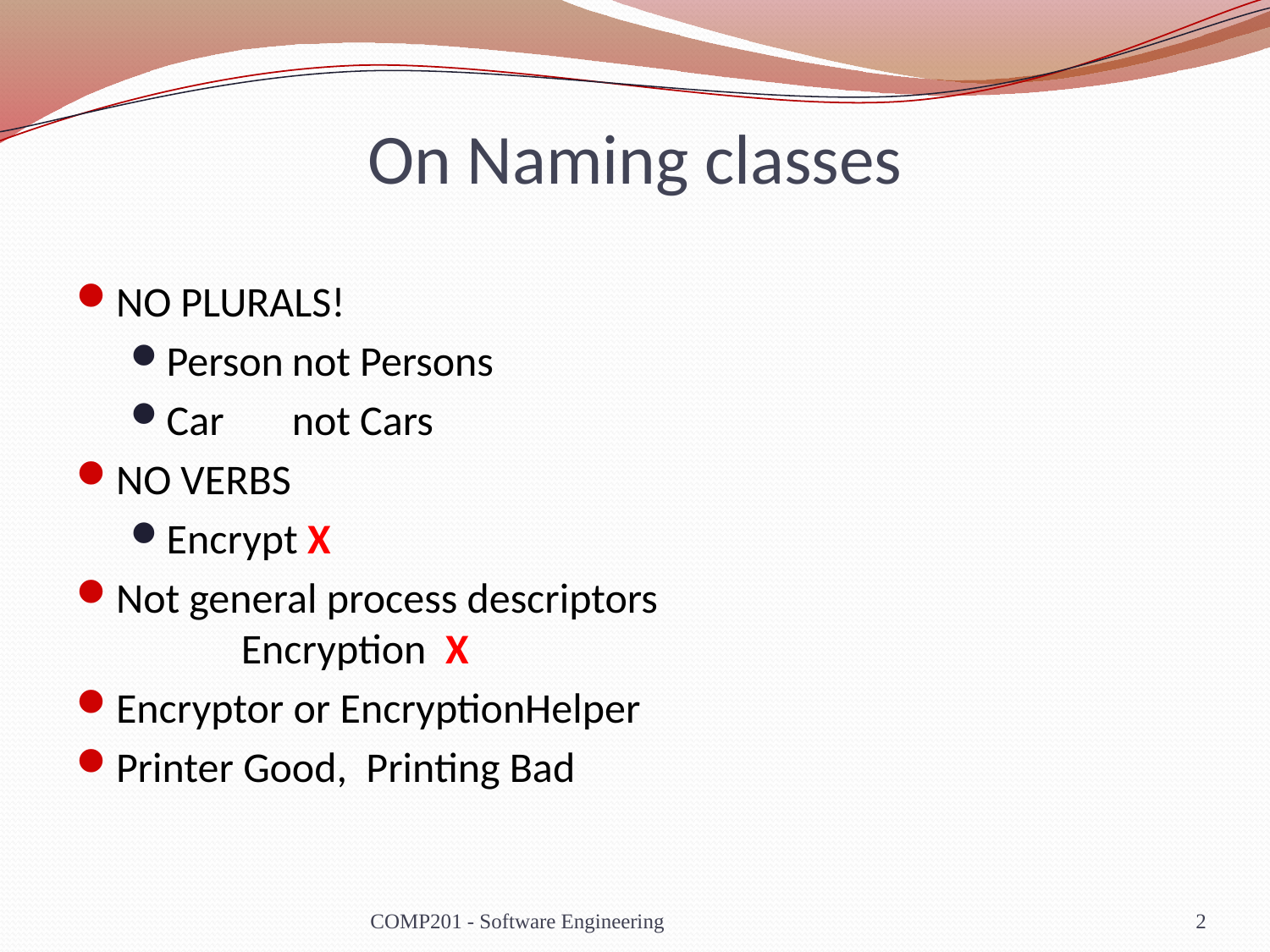

# On Naming classes
NO PLURALS!
Person	not Persons
Car	not Cars
NO VERBS
Encrypt X
Not general process descriptors
	Encryption  X
Encryptor or EncryptionHelper
Printer Good,  Printing Bad

COMP201 - Software Engineering
2